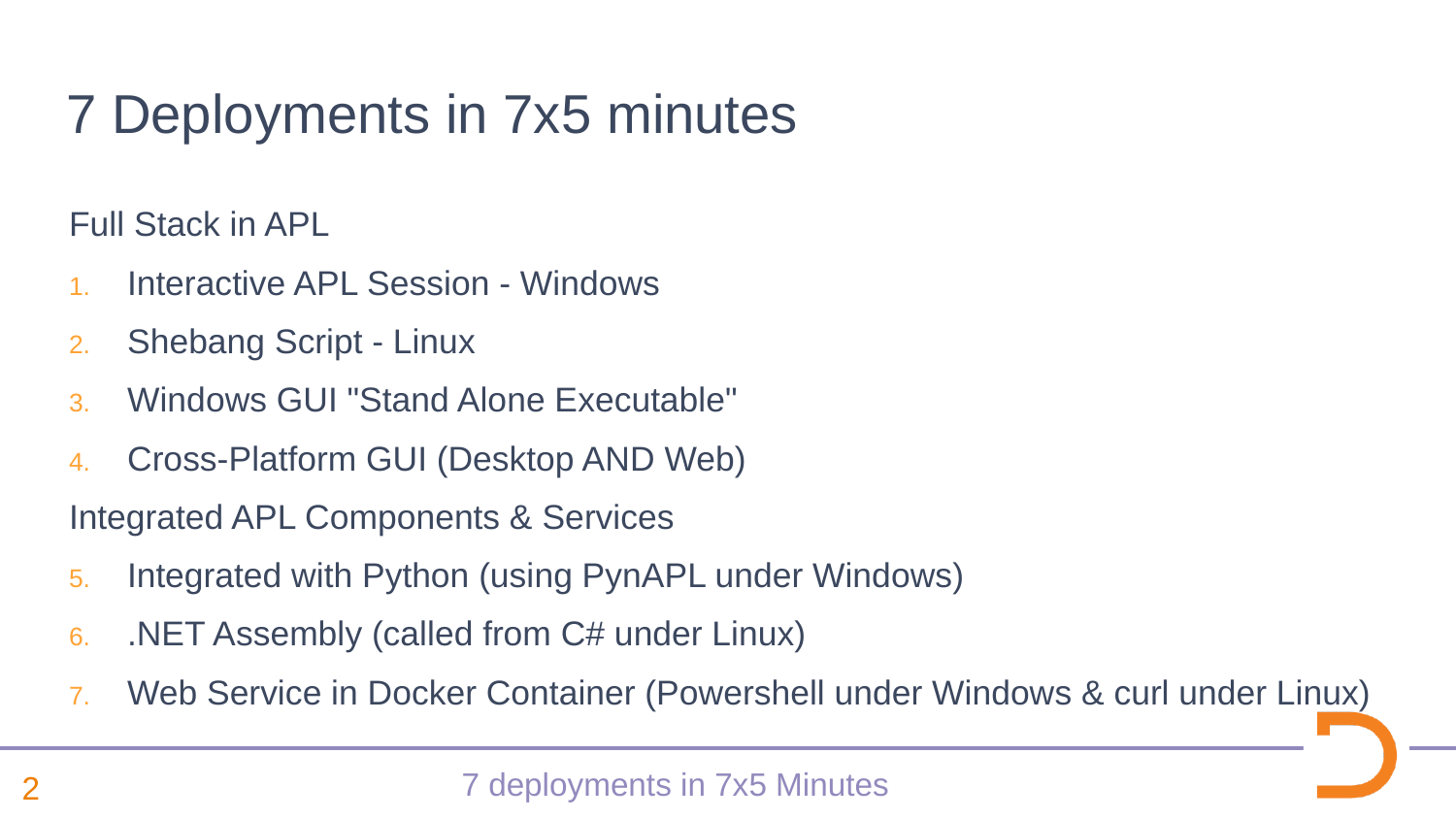

# 7 Deployments in 7x5 minutes
Full Stack in APL
Interactive APL Session - Windows
Shebang Script - Linux
Windows GUI "Stand Alone Executable"
Cross-Platform GUI (Desktop AND Web)
Integrated APL Components & Services
Integrated with Python (using PynAPL under Windows)
.NET Assembly (called from C# under Linux)
Web Service in Docker Container (Powershell under Windows & curl under Linux)